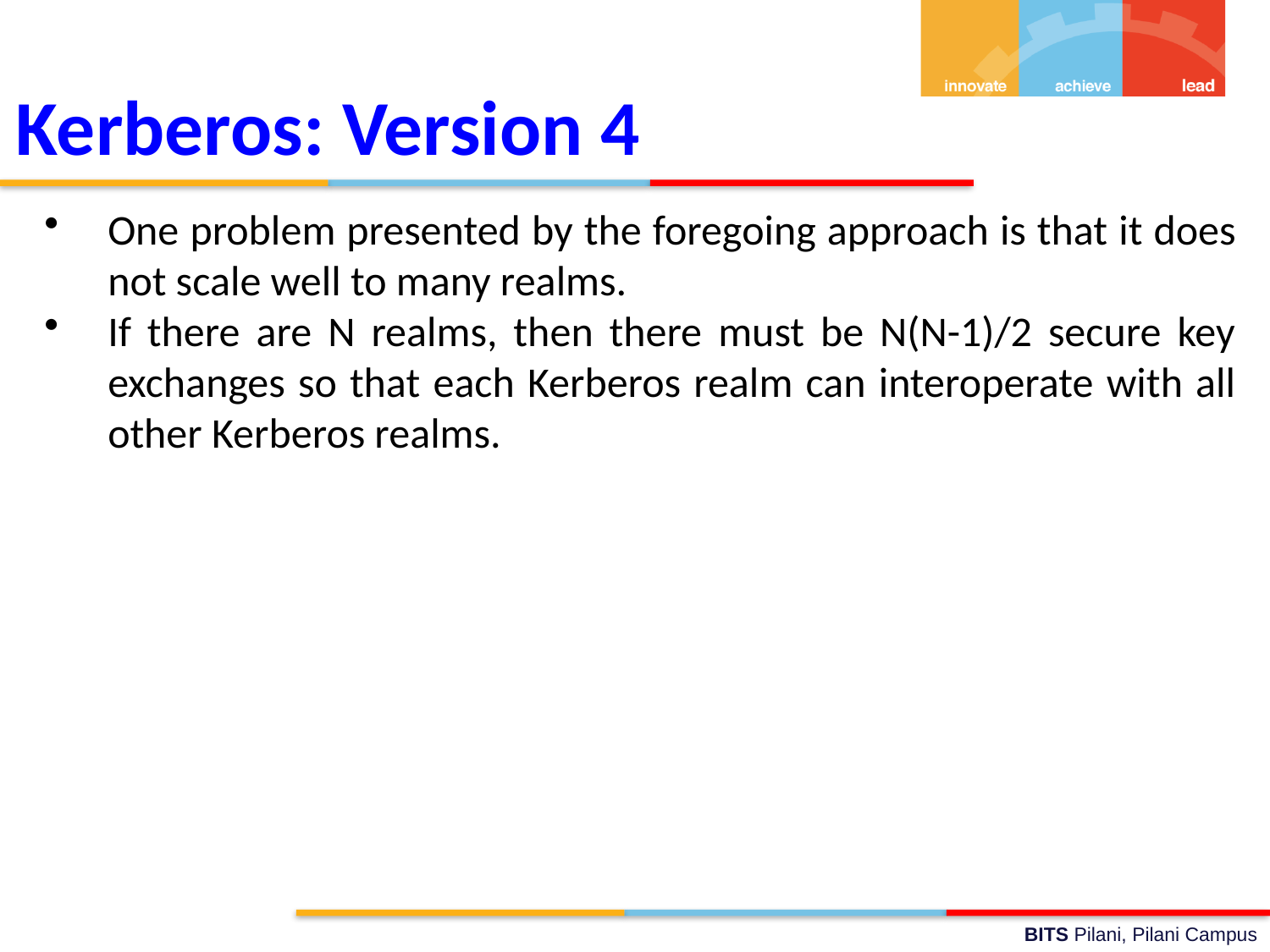

Kerberos: Version 4
One problem presented by the foregoing approach is that it does not scale well to many realms.
If there are N realms, then there must be N(N-1)/2 secure key exchanges so that each Kerberos realm can interoperate with all other Kerberos realms.